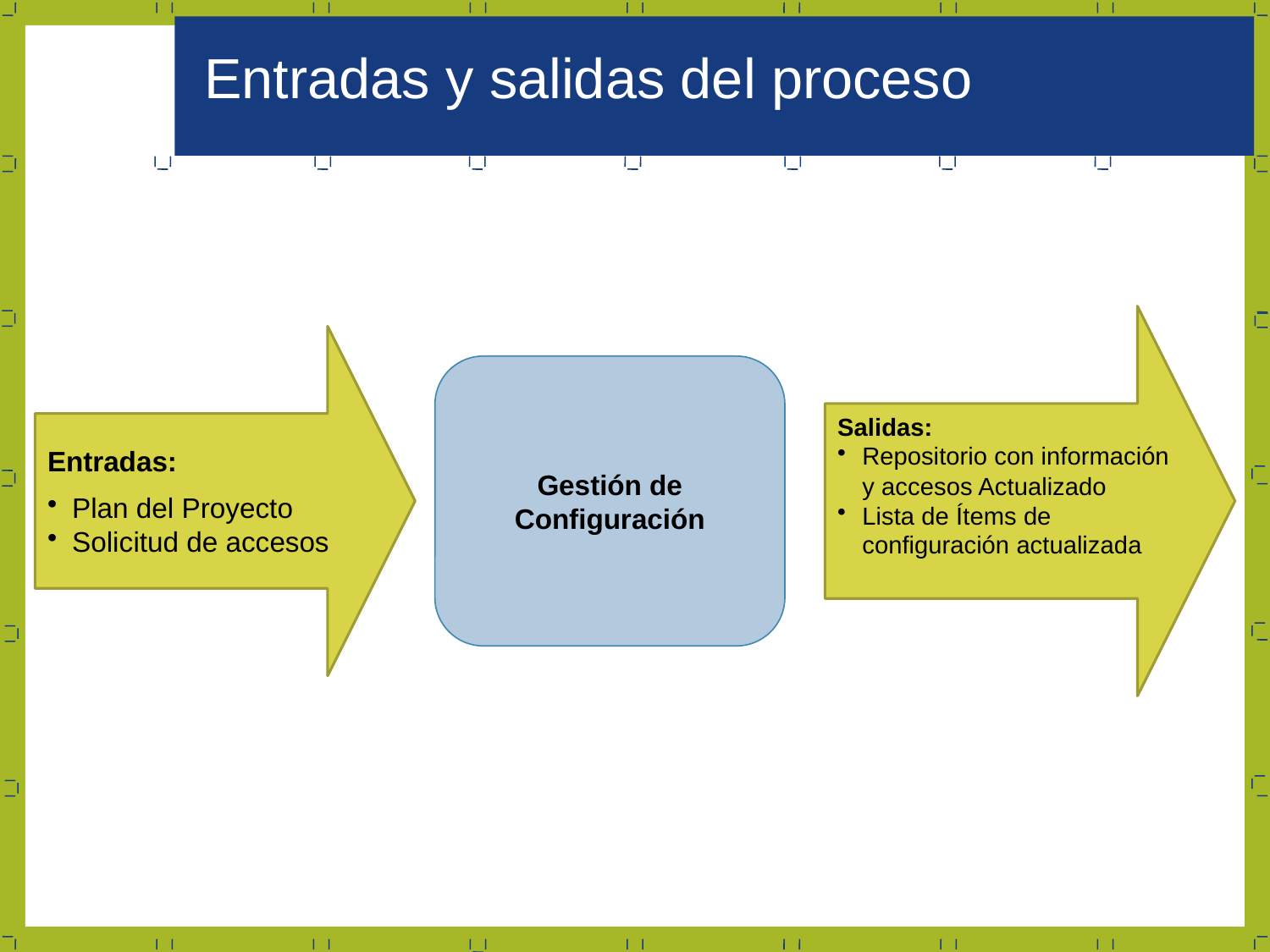

Entradas y salidas del proceso
Salidas:
Repositorio con información
y accesos Actualizado
Lista de Ítems de
configuración actualizada

Entradas:
Plan del Proyecto
Solicitud de accesos
Gestión de Configuración